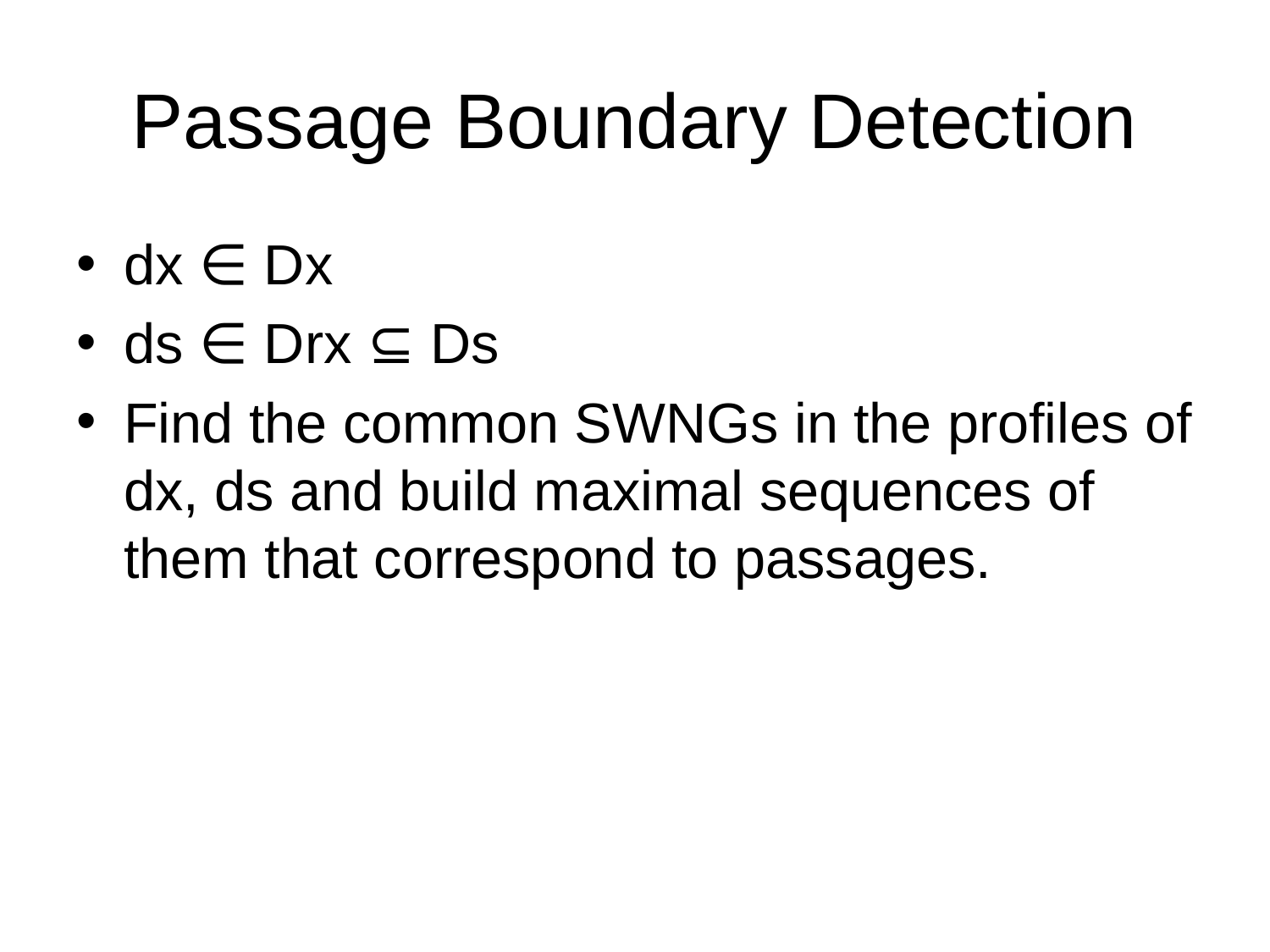

# Passage Boundary Detection
dx ∈ Dx
ds ∈ Drx ⊆ Ds
Find the common SWNGs in the profiles of dx, ds and build maximal sequences of them that correspond to passages.